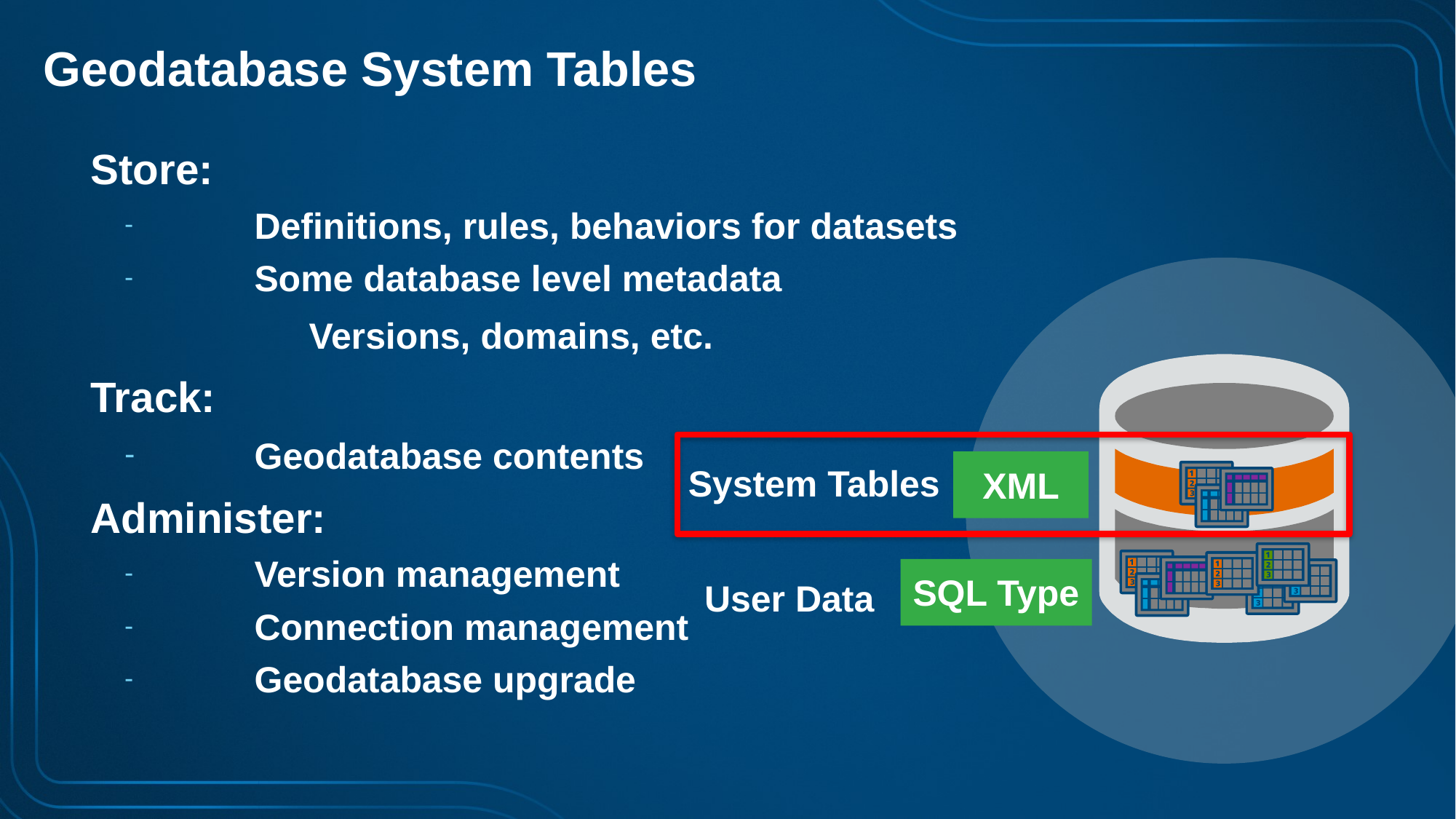

# Geodatabase System Tables
Store:
	Definitions, rules, behaviors for datasets
	Some database level metadata
		Versions, domains, etc.
Track:
	Geodatabase contents
Administer:
	Version management
	Connection management
	Geodatabase upgrade

XML

System Tables

SQL Type
  User Data